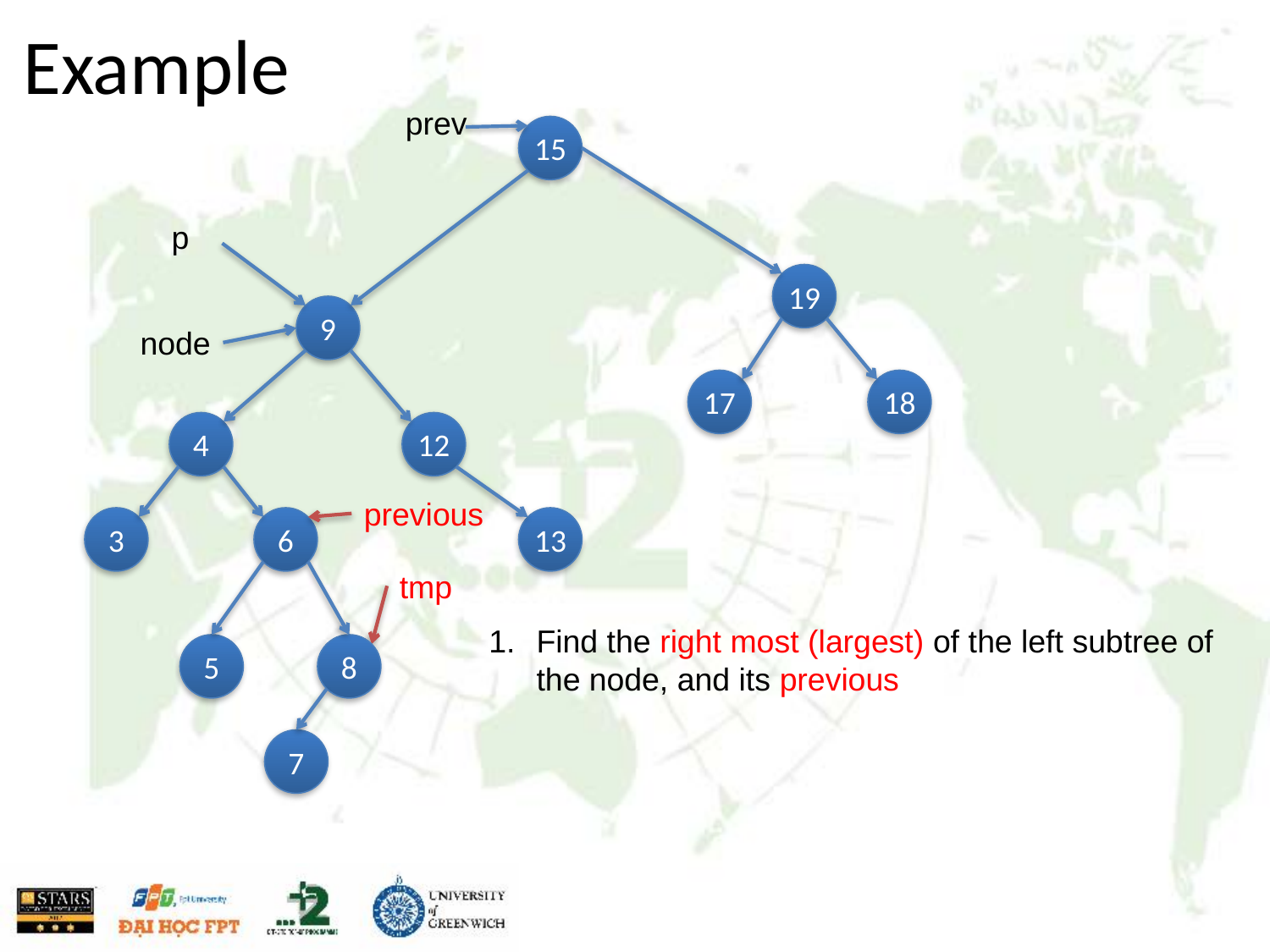

# Example
prev
15
p
19
9
node
17
18
4
12
previous
3
6
13
tmp
Find the right most (largest) of the left subtree of the node, and its previous
5
8
7